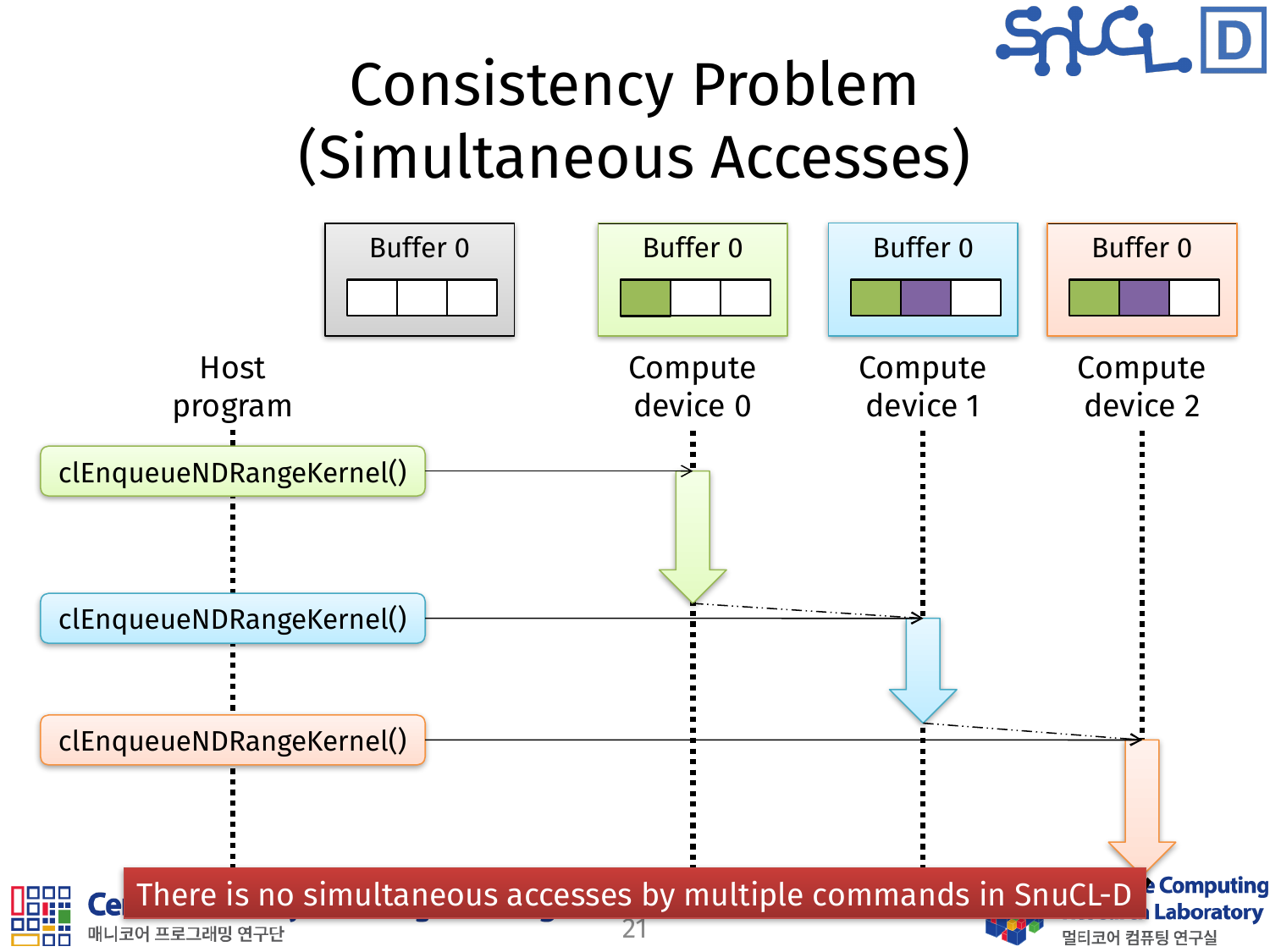

# Consistency Problem (Simultaneous Accesses)
Buffer 0

Buffer 0

Buffer 0

Buffer 0

Host
program
Compute
device 0
Compute
device 1
Compute
device 2
clEnqueueNDRangeKernel()

clEnqueueNDRangeKernel()

clEnqueueNDRangeKernel()

There is no simultaneous accesses by multiple commands in SnuCL-D
21